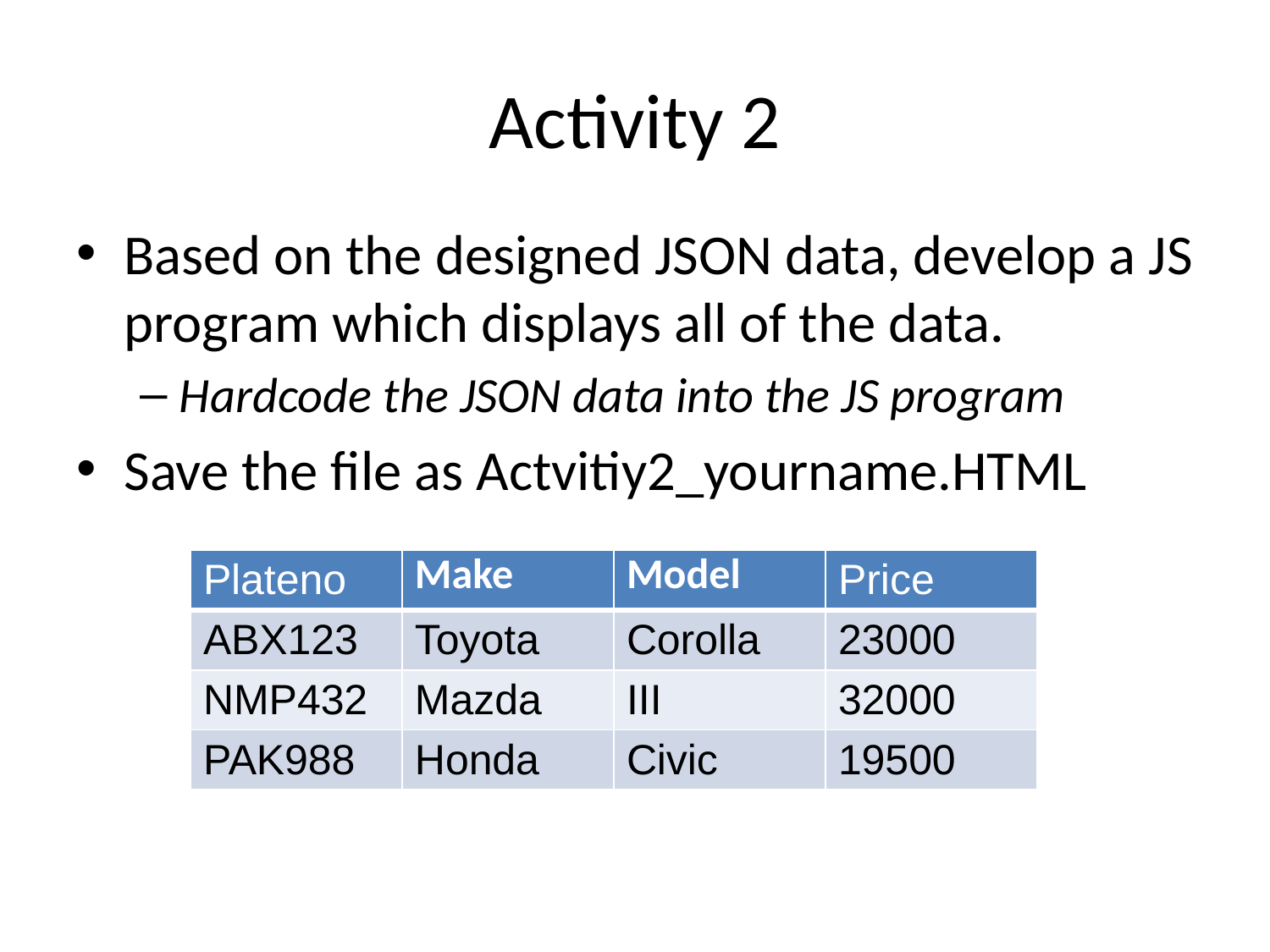

# Activity 2
Based on the designed JSON data, develop a JS program which displays all of the data.
Hardcode the JSON data into the JS program
Save the file as Actvitiy2_yourname.HTML
| Plateno | Make | Model | Price |
| --- | --- | --- | --- |
| ABX123 | Toyota | Corolla | 23000 |
| NMP432 | Mazda | III | 32000 |
| PAK988 | Honda | Civic | 19500 |